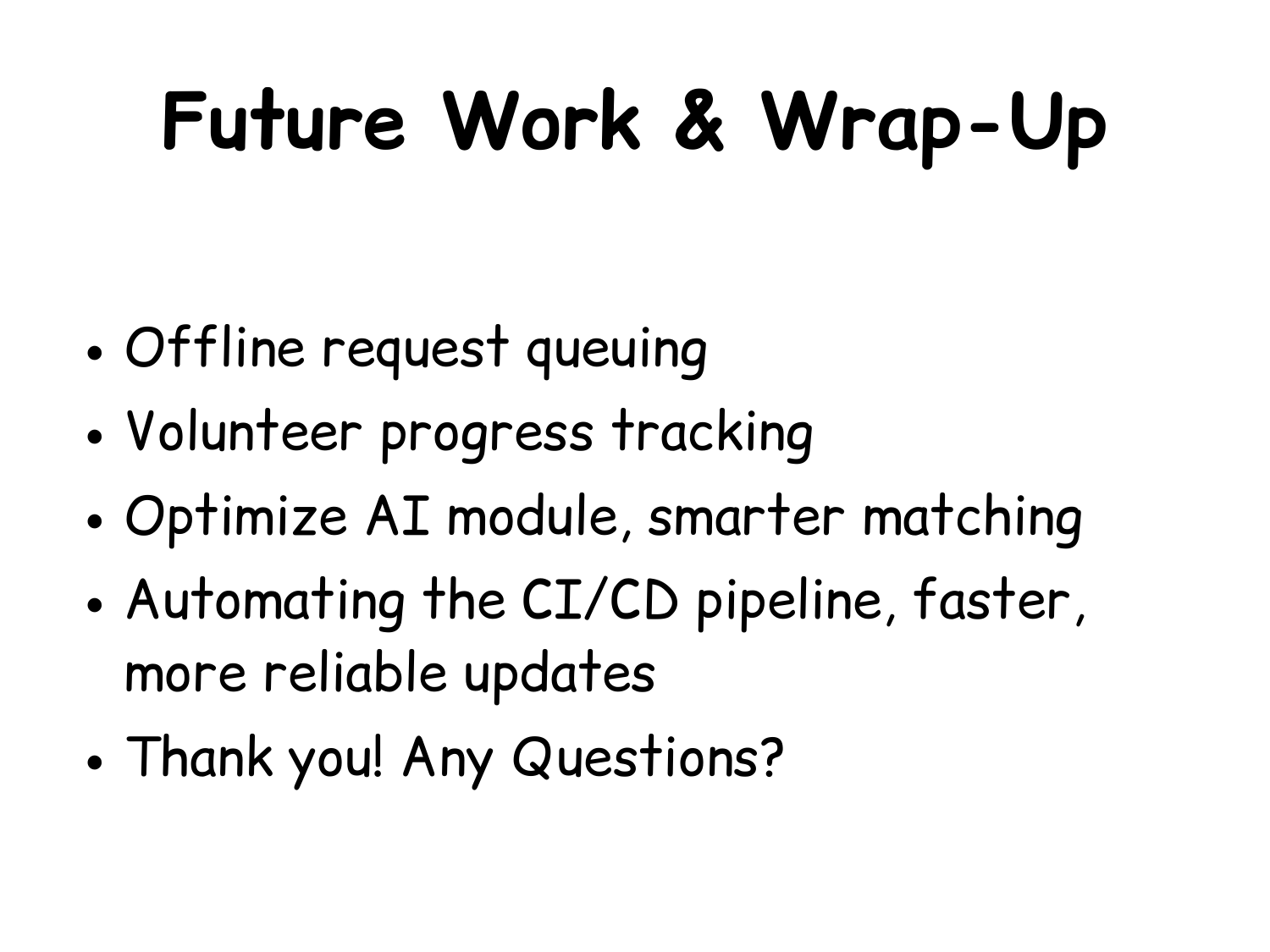

# Future Work & Wrap-Up

Offline request queuing
Volunteer progress tracking
Optimize AI module, smarter matching
Automating the CI/CD pipeline, faster, more reliable updates
Thank you! Any Questions?